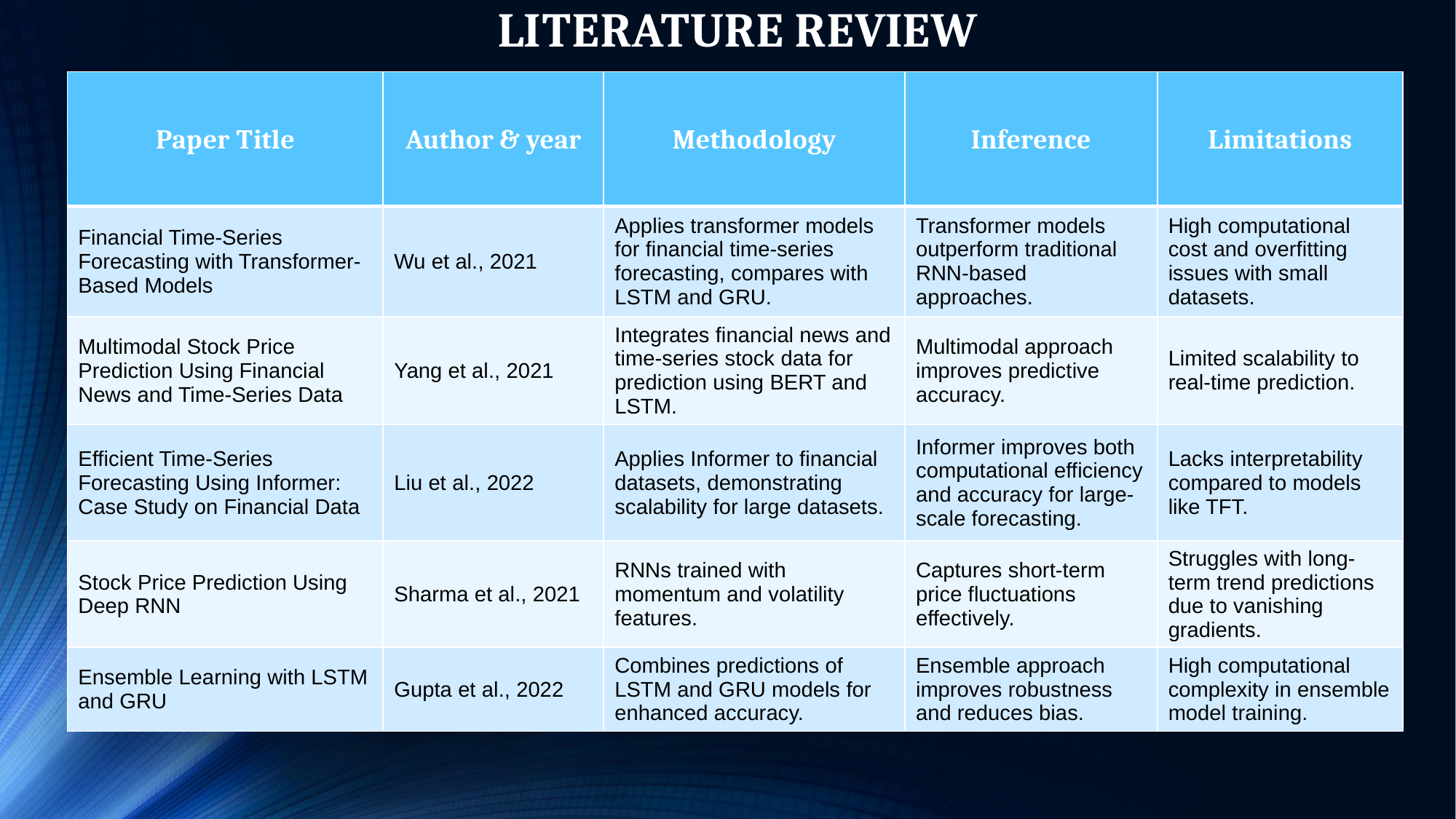

# LITERATURE REVIEW
| Paper Title | Author & year | Methodology | Inference | Limitations |
| --- | --- | --- | --- | --- |
| Financial Time-Series Forecasting with Transformer-Based Models | Wu et al., 2021 | Applies transformer models for financial time-series forecasting, compares with LSTM and GRU. | Transformer models outperform traditional RNN-based approaches. | High computational cost and overfitting issues with small datasets. |
| Multimodal Stock Price Prediction Using Financial News and Time-Series Data | Yang et al., 2021 | Integrates financial news and time-series stock data for prediction using BERT and LSTM. | Multimodal approach improves predictive accuracy. | Limited scalability to real-time prediction. |
| Efficient Time-Series Forecasting Using Informer: Case Study on Financial Data | Liu et al., 2022 | Applies Informer to financial datasets, demonstrating scalability for large datasets. | Informer improves both computational efficiency and accuracy for large-scale forecasting. | Lacks interpretability compared to models like TFT. |
| Stock Price Prediction Using Deep RNN | Sharma et al., 2021 | RNNs trained with momentum and volatility features. | Captures short-term price fluctuations effectively. | Struggles with long-term trend predictions due to vanishing gradients. |
| Ensemble Learning with LSTM and GRU | Gupta et al., 2022 | Combines predictions of LSTM and GRU models for enhanced accuracy. | Ensemble approach improves robustness and reduces bias. | High computational complexity in ensemble model training. |